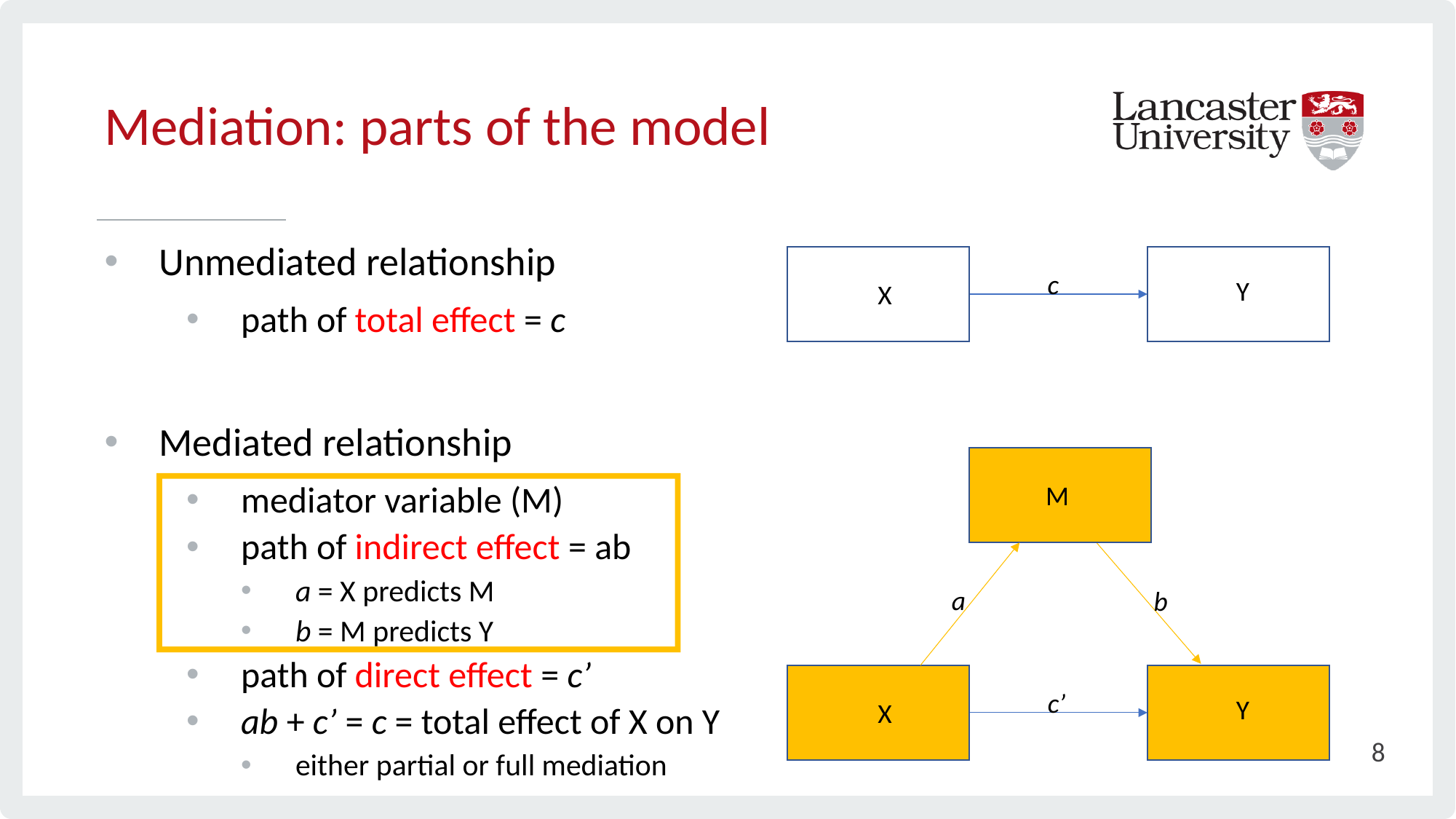

# Mediation: parts of the model
Unmediated relationship
path of total effect = c

Mediated relationship
mediator variable (M)
path of indirect effect = ab
a = X predicts M
b = M predicts Y
path of direct effect = c’
ab + c’ = c = total effect of X on Y
either partial or full mediation

c
Y
X

M
a
b

c’
Y
X
8